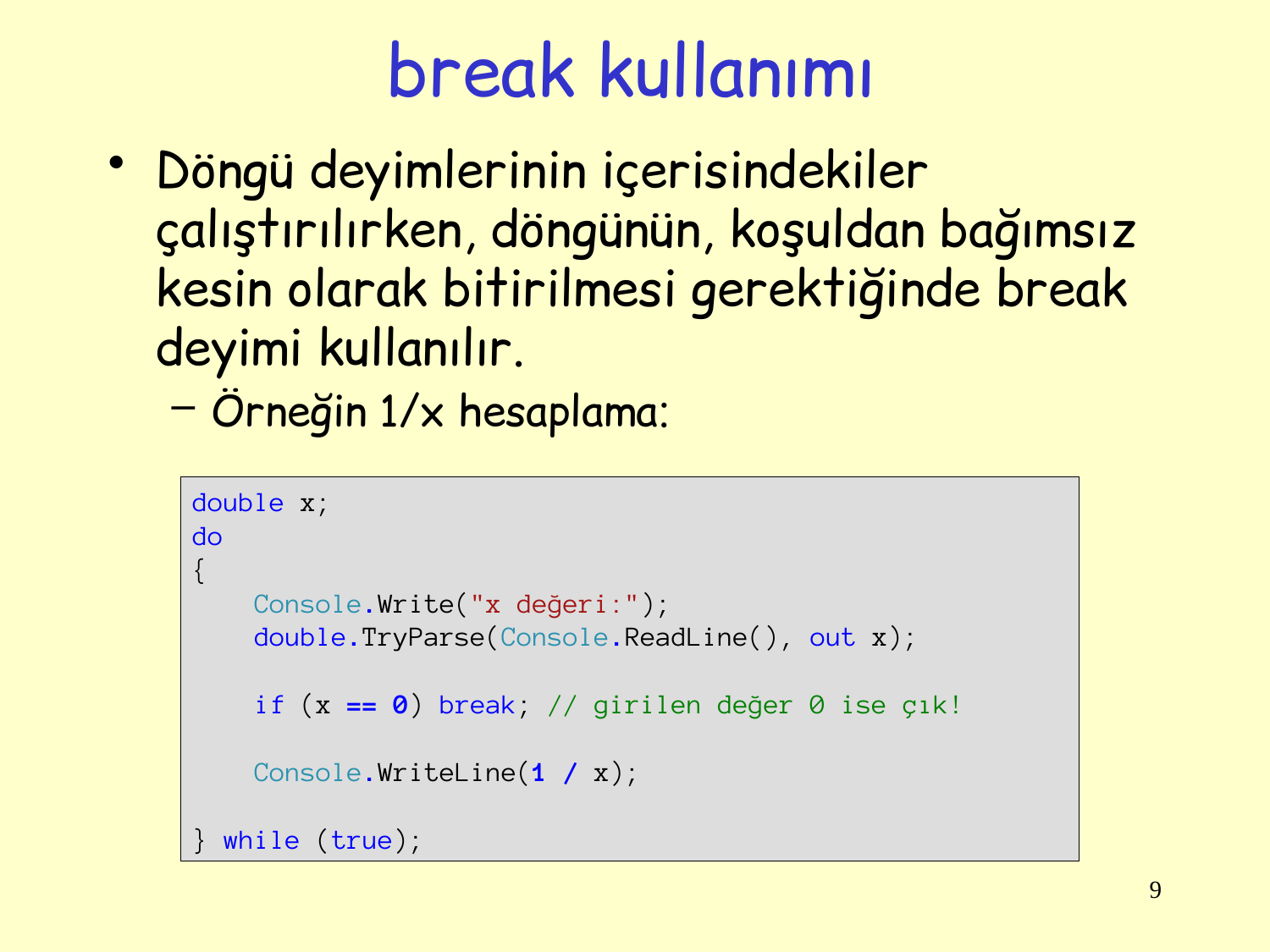

# break kullanımı
Döngü deyimlerinin içerisindekiler çalıştırılırken, döngünün, koşuldan bağımsız kesin olarak bitirilmesi gerektiğinde break deyimi kullanılır.
Örneğin 1/x hesaplama:
double x;
do
{
    Console.Write("x değeri:");
    double.TryParse(Console.ReadLine(), out x);

    if (x == 0) break; // girilen değer 0 ise çık!

    Console.WriteLine(1 / x);

} while (true);
9